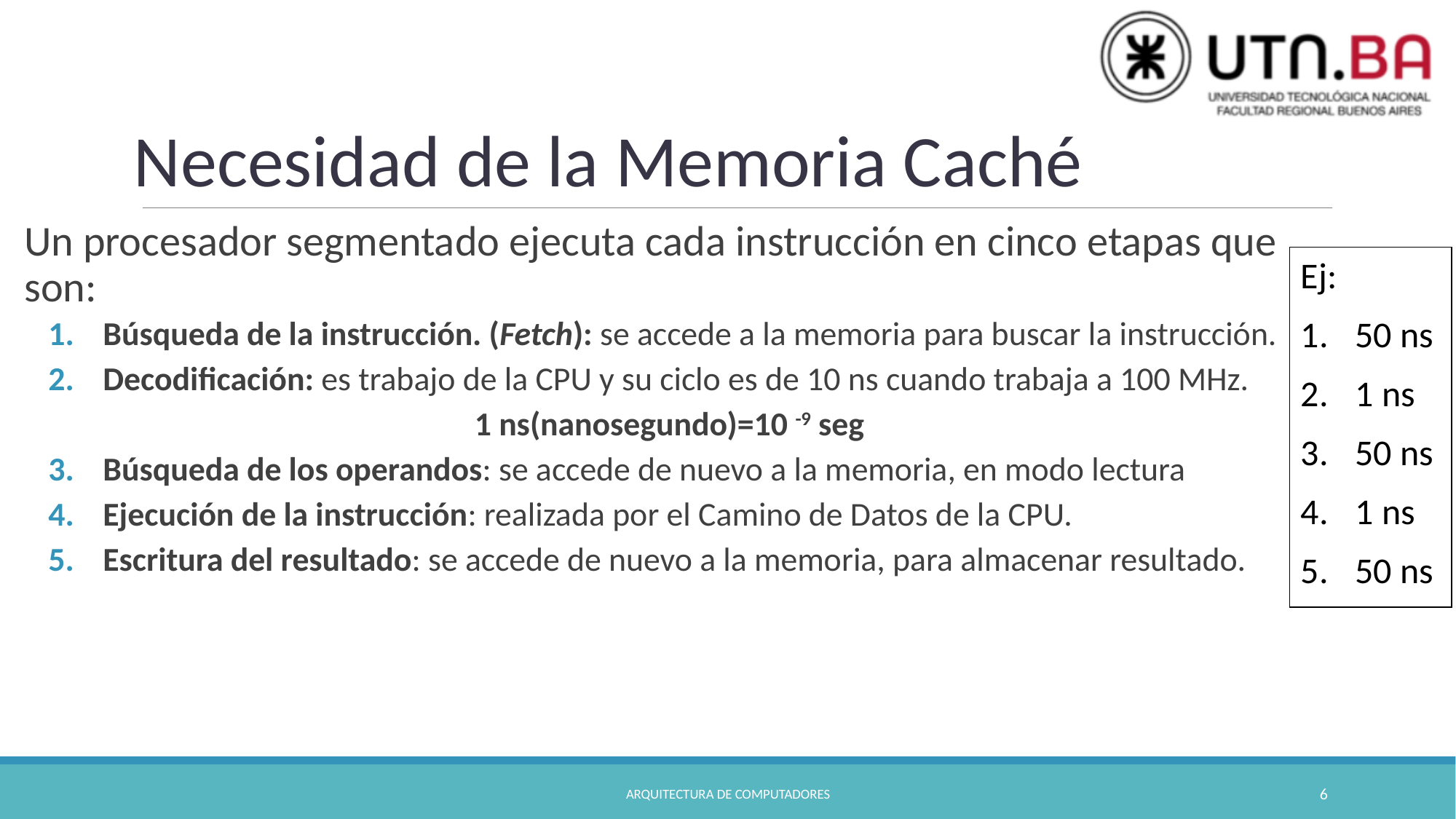

Necesidad de la Memoria Caché
Un procesador segmentado ejecuta cada instrucción en cinco etapas que son:
Búsqueda de la instrucción. (Fetch): se accede a la memoria para buscar la instrucción.
Decodificación: es trabajo de la CPU y su ciclo es de 10 ns cuando trabaja a 100 MHz.
1 ns(nanosegundo)=10 -9 seg
Búsqueda de los operandos: se accede de nuevo a la memoria, en modo lectura
Ejecución de la instrucción: realizada por el Camino de Datos de la CPU.
Escritura del resultado: se accede de nuevo a la memoria, para almacenar resultado.
Ej:
50 ns
1 ns
50 ns
1 ns
50 ns

Arquitectura de Computadores
6